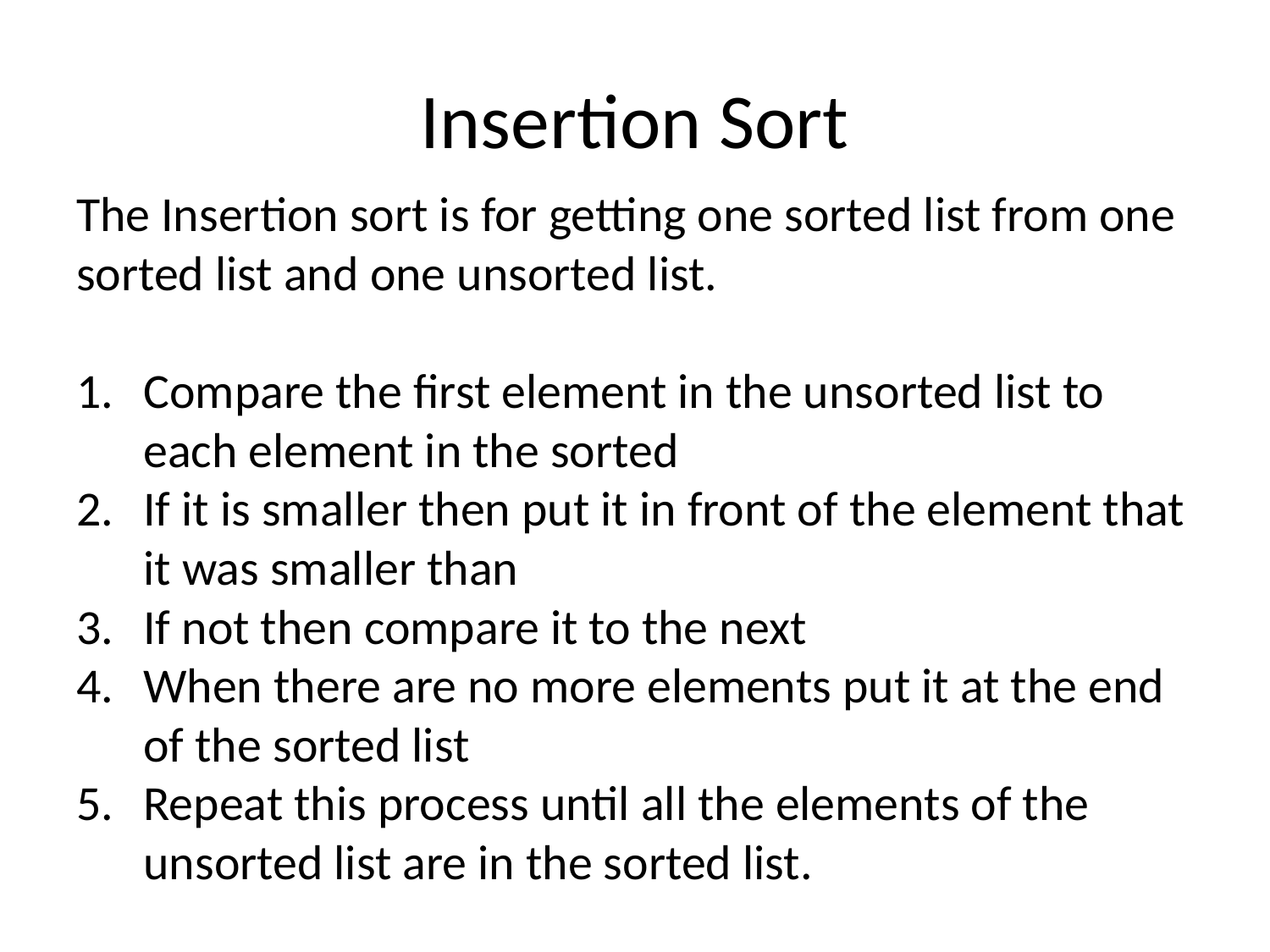

# Insertion Sort
The Insertion sort is for getting one sorted list from one sorted list and one unsorted list.

Compare the first element in the unsorted list to each element in the sorted
If it is smaller then put it in front of the element that it was smaller than
If not then compare it to the next
When there are no more elements put it at the end of the sorted list
Repeat this process until all the elements of the unsorted list are in the sorted list.